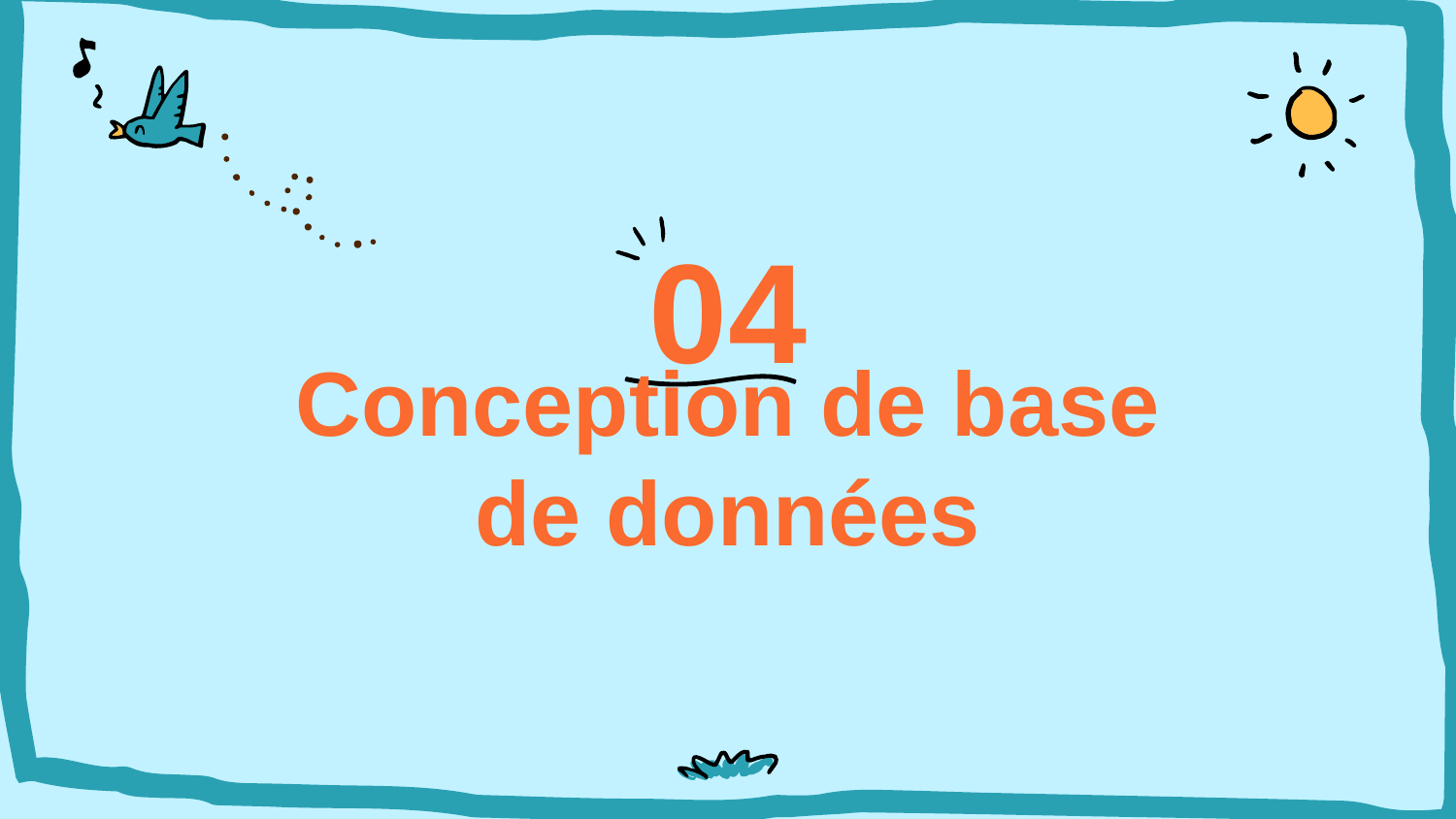

04

# Conception de base de données